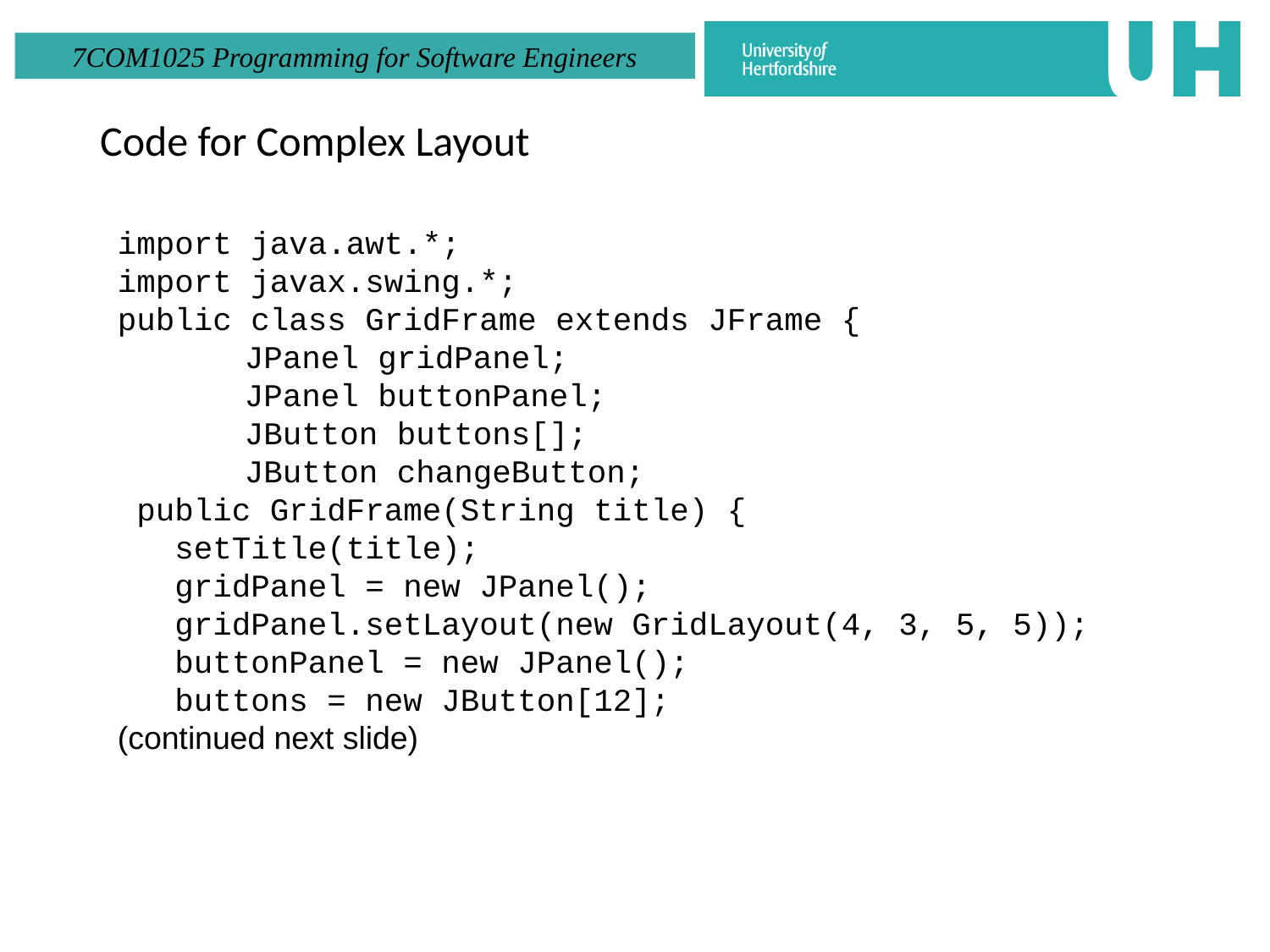

# Code for Complex Layout
import java.awt.*;
import javax.swing.*;
public class GridFrame extends JFrame {
 	JPanel gridPanel;
 	JPanel buttonPanel;
 	JButton buttons[];
 	JButton changeButton;
 public GridFrame(String title) {
   setTitle(title);
   gridPanel = new JPanel();
   gridPanel.setLayout(new GridLayout(4, 3, 5, 5));
   buttonPanel = new JPanel();
   buttons = new JButton[12];
(continued next slide)